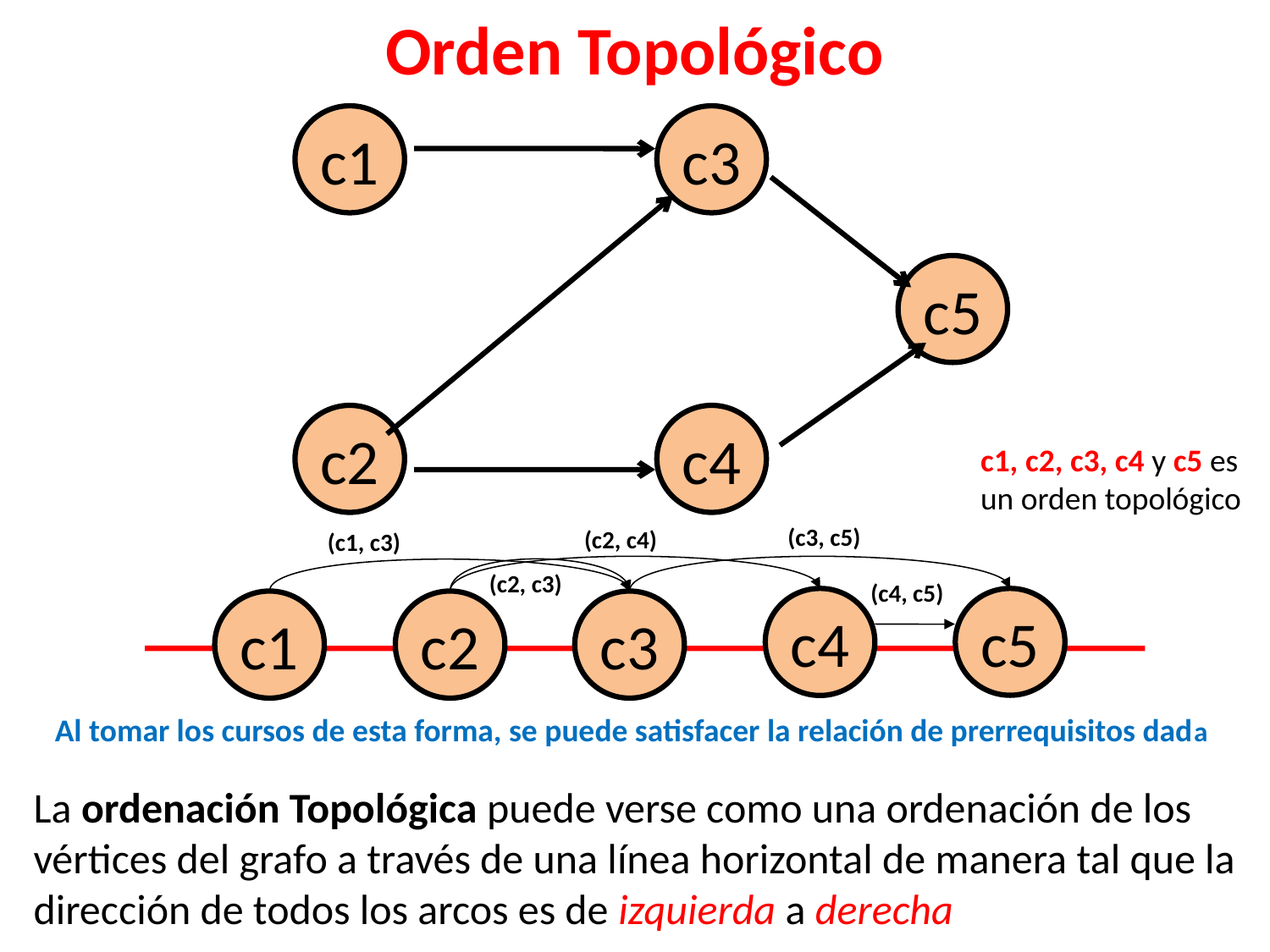

# Orden Topológico
c1
c3

c5

c2
c4

c1, c2, c3, c4 y c5 es un orden topológico

(c3, c5)
(c2, c4)
(c1, c3)
(c2, c3)
(c4, c5)
c4
c5
c1
c2
c3

Al tomar los cursos de esta forma, se puede satisfacer la relación de prerrequisitos dada

La ordenación Topológica puede verse como una ordenación de los vértices del grafo a través de una línea horizontal de manera tal que la dirección de todos los arcos es de izquierda a derecha